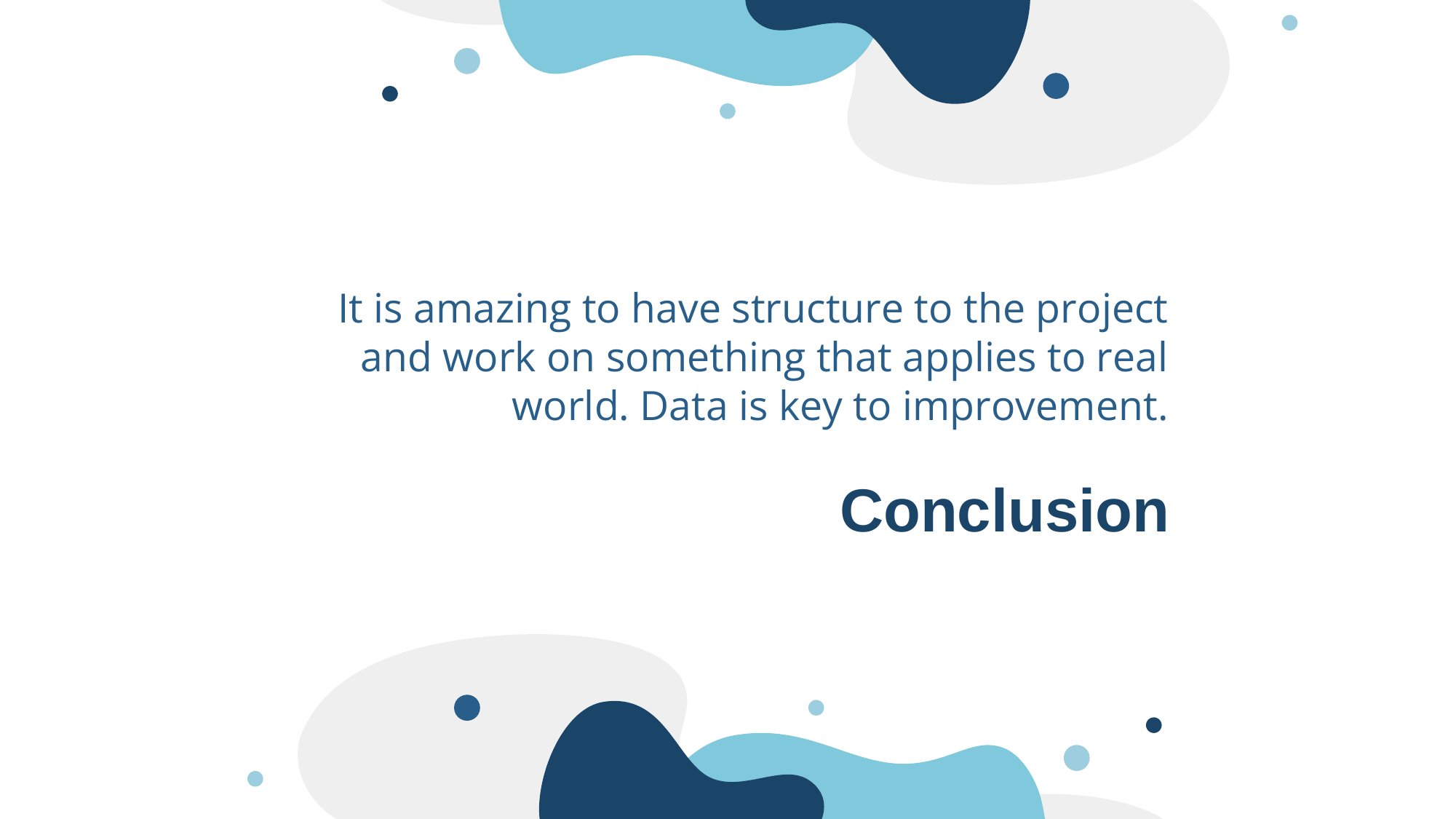

It is amazing to have structure to the project and work on something that applies to real world. Data is key to improvement.
# Conclusion